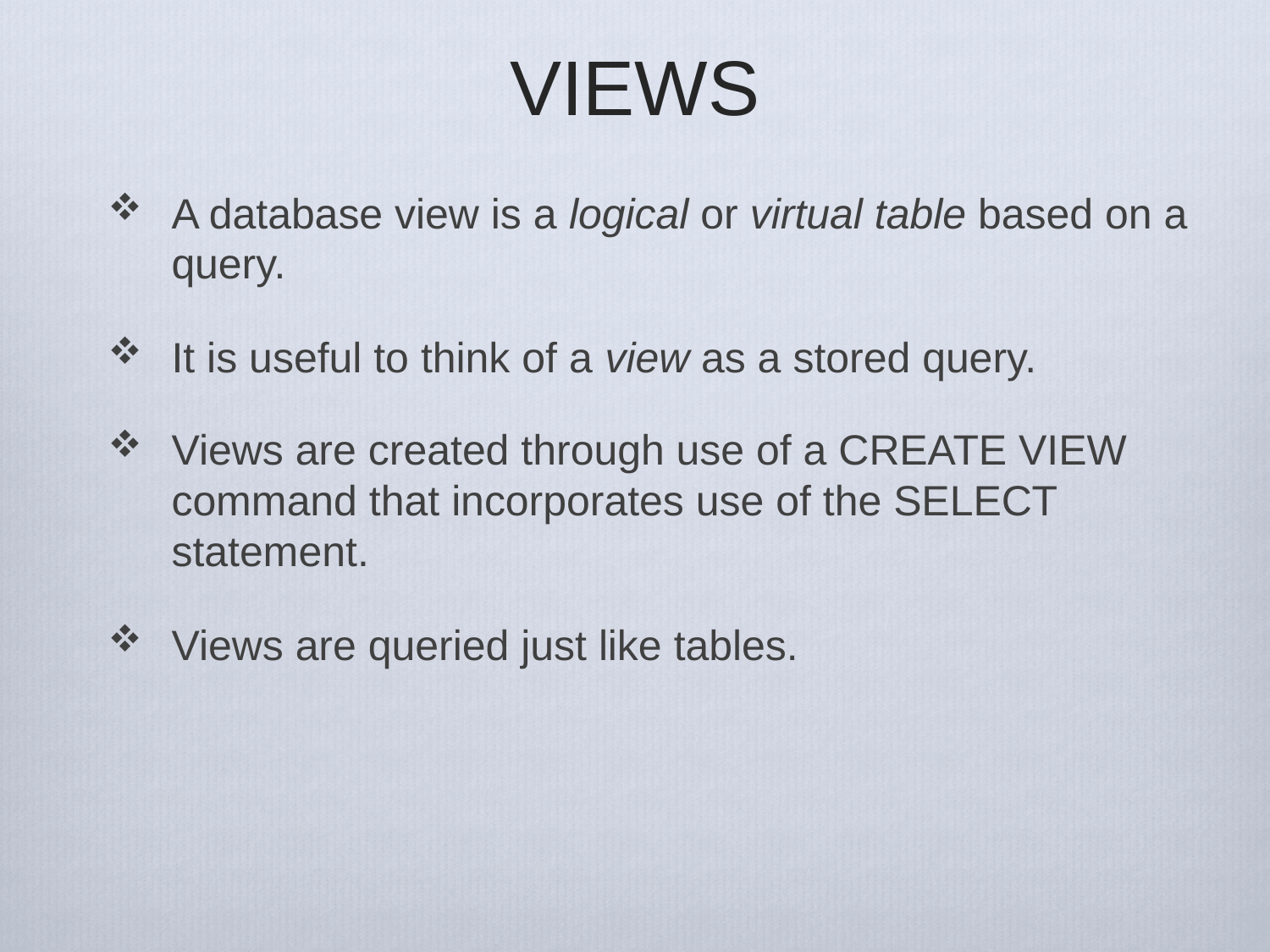

# VIEWS
A database view is a logical or virtual table based on a query.
It is useful to think of a view as a stored query.
Views are created through use of a CREATE VIEW command that incorporates use of the SELECT statement.
Views are queried just like tables.